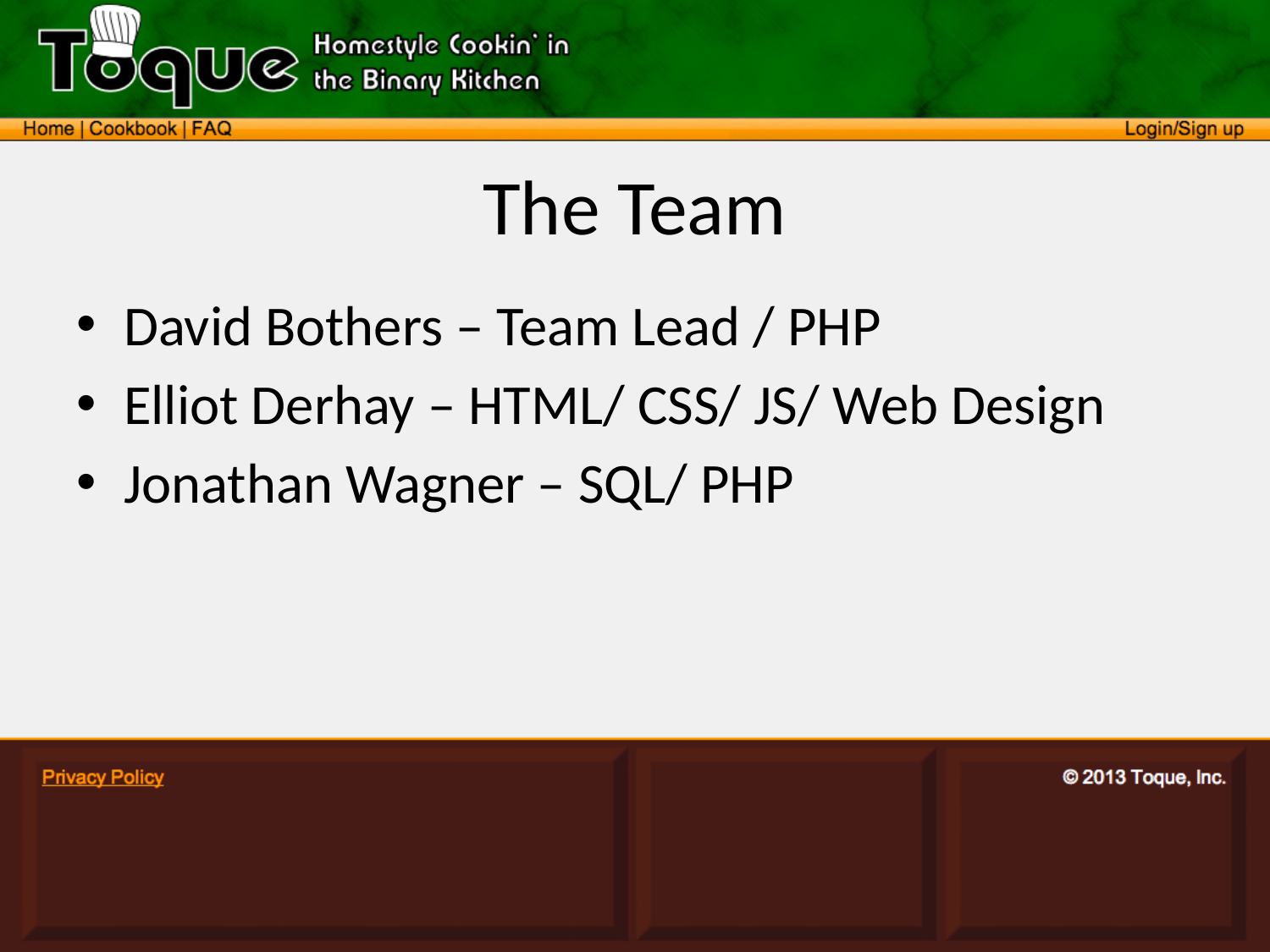

# The Team
David Bothers – Team Lead / PHP
Elliot Derhay – HTML/ CSS/ JS/ Web Design
Jonathan Wagner – SQL/ PHP